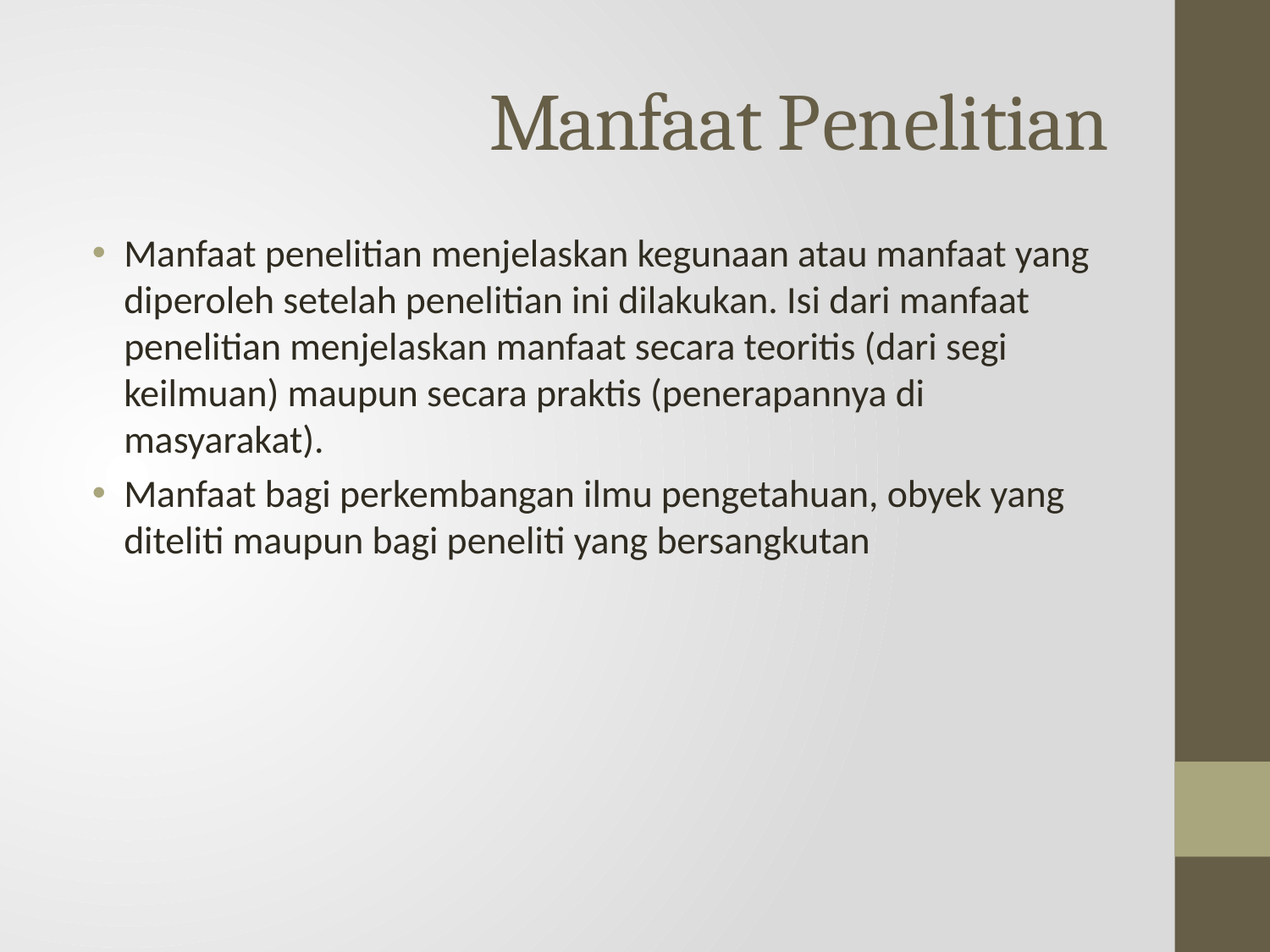

# Manfaat Penelitian
Manfaat penelitian menjelaskan kegunaan atau manfaat yang diperoleh setelah penelitian ini dilakukan. Isi dari manfaat penelitian menjelaskan manfaat secara teoritis (dari segi keilmuan) maupun secara praktis (penerapannya di masyarakat).
Manfaat bagi perkembangan ilmu pengetahuan, obyek yang diteliti maupun bagi peneliti yang bersangkutan